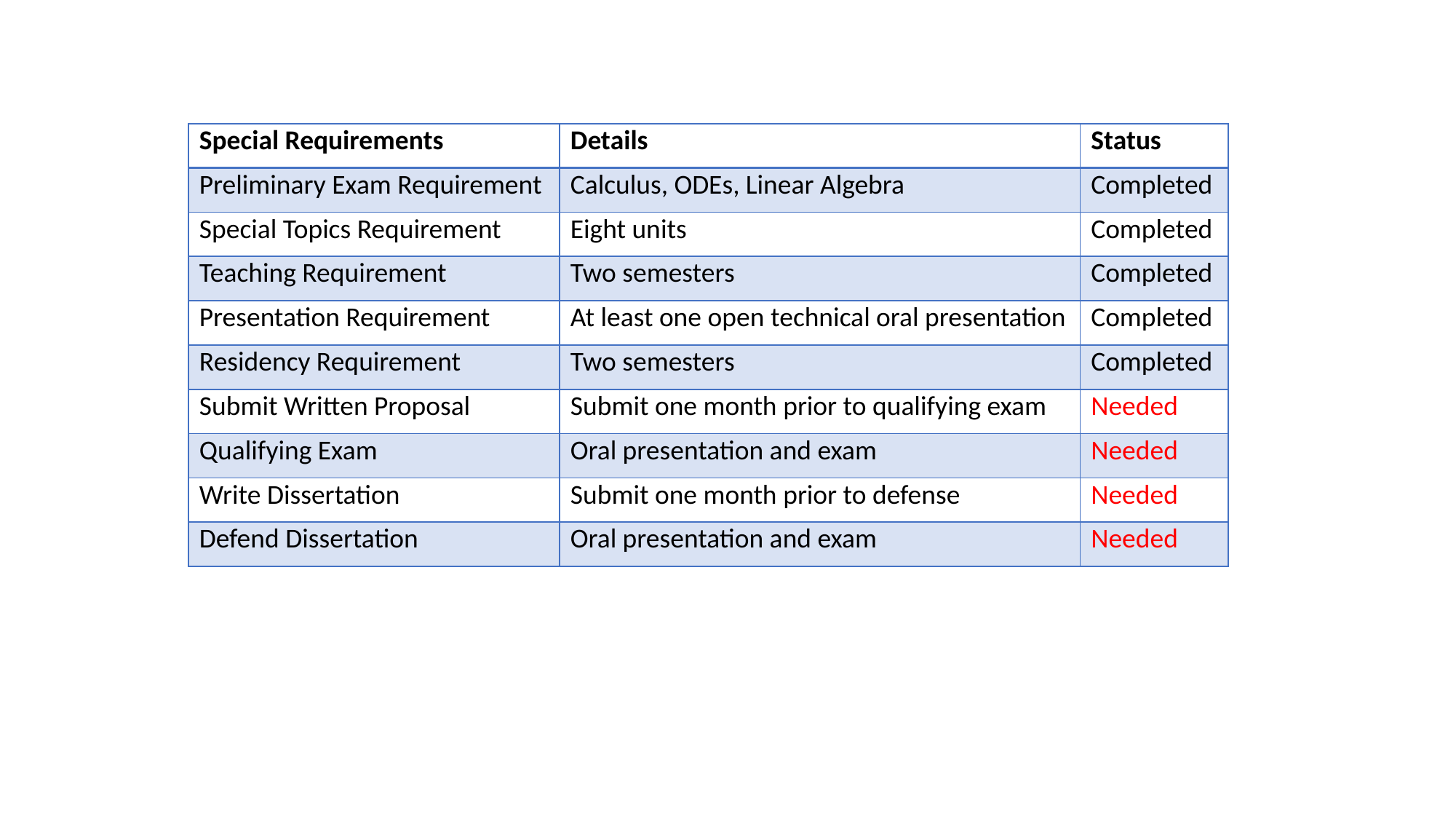

| Special Requirements | Details | Status |
| --- | --- | --- |
| Preliminary Exam Requirement | Calculus, ODEs, Linear Algebra | Completed |
| Special Topics Requirement | Eight units | Completed |
| Teaching Requirement | Two semesters | Completed |
| Presentation Requirement | At least one open technical oral presentation | Completed |
| Residency Requirement | Two semesters | Completed |
| Submit Written Proposal | Submit one month prior to qualifying exam | Needed |
| Qualifying Exam | Oral presentation and exam | Needed |
| Write Dissertation | Submit one month prior to defense | Needed |
| Defend Dissertation | Oral presentation and exam | Needed |